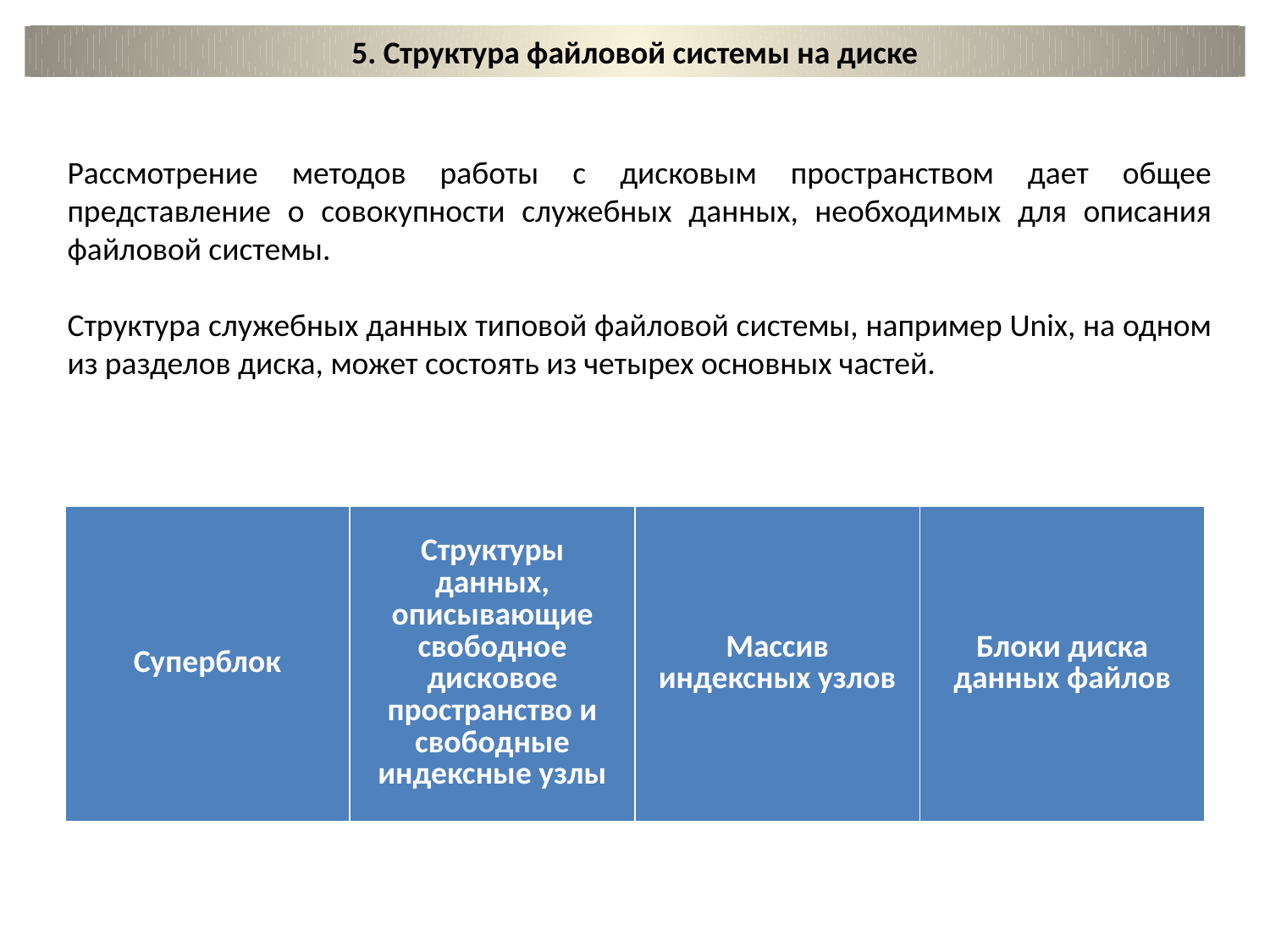

5. Структура файловой системы на диске
Рассмотрение методов работы с дисковым пространством дает общее представление о совокупности служебных данных, необходимых для описания файловой системы.

Структура служебных данных типовой файловой системы, например Unix, на одном из разделов диска, может состоять из четырех основных частей.
| Суперблок | Структуры данных, описывающие свободное дисковое пространство и свободные индексные узлы | Массив индексных узлов | Блоки диска данных файлов |
| --- | --- | --- | --- |